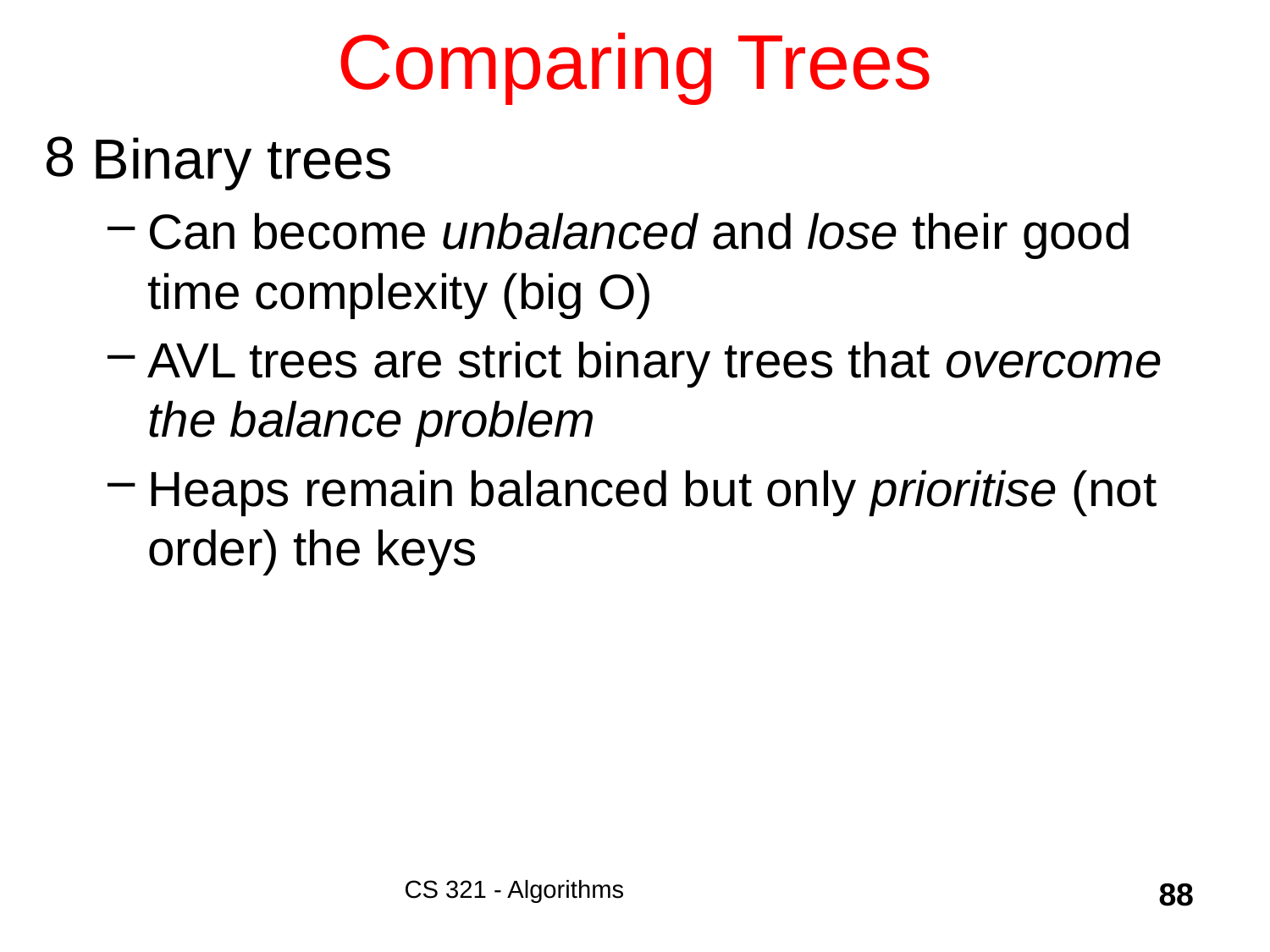

# Comparing Trees
Binary trees
Can become unbalanced and lose their good time complexity (big O)
AVL trees are strict binary trees that overcome the balance problem
Heaps remain balanced but only prioritise (not order) the keys

CS 321 - Algorithms
88